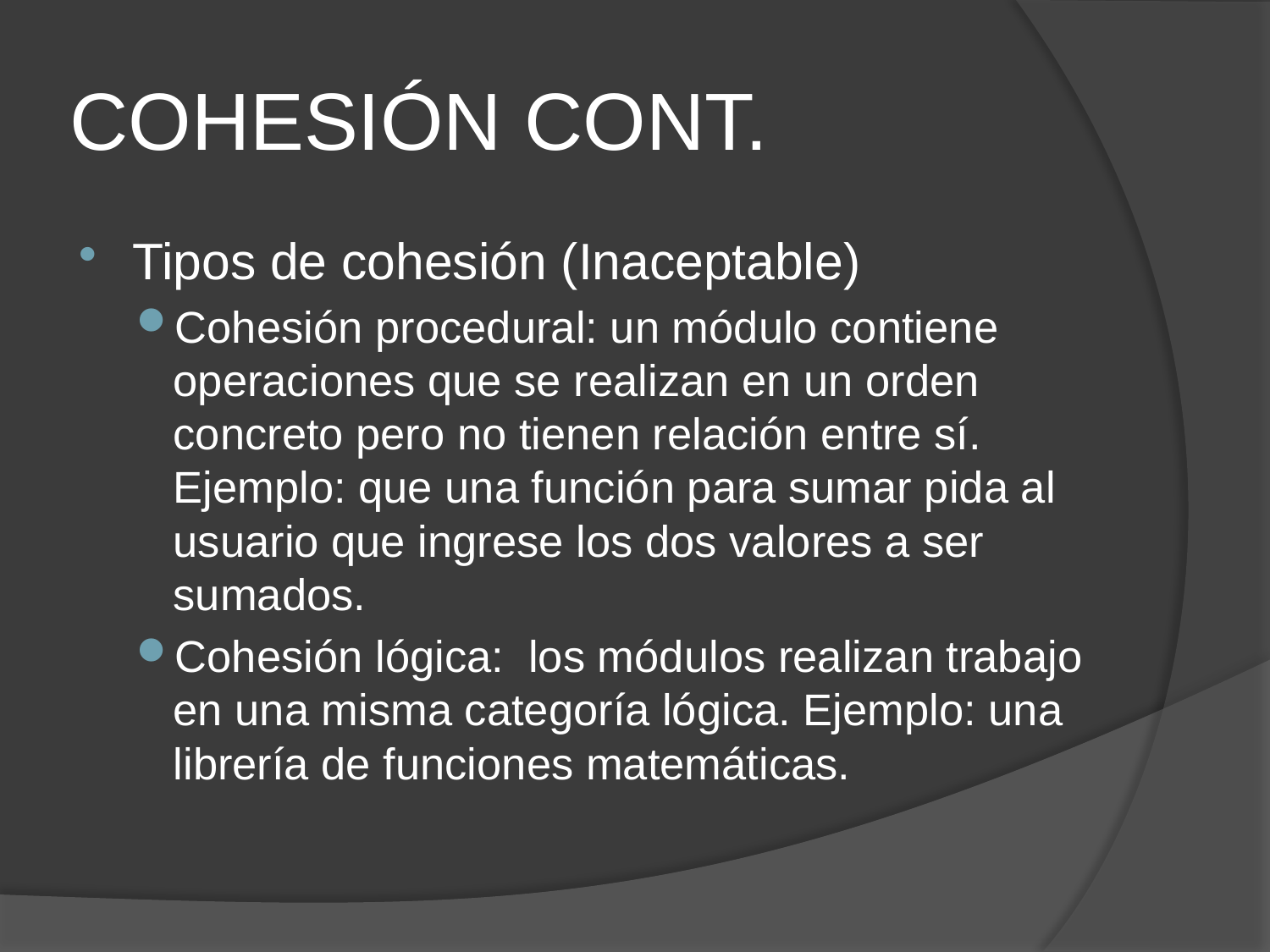

# COHESIÓN CONT.
Tipos de cohesión (Inaceptable)
Cohesión procedural: un módulo contiene operaciones que se realizan en un orden concreto pero no tienen relación entre sí. Ejemplo: que una función para sumar pida al usuario que ingrese los dos valores a ser sumados.
Cohesión lógica:  los módulos realizan trabajo en una misma categoría lógica. Ejemplo: una librería de funciones matemáticas.